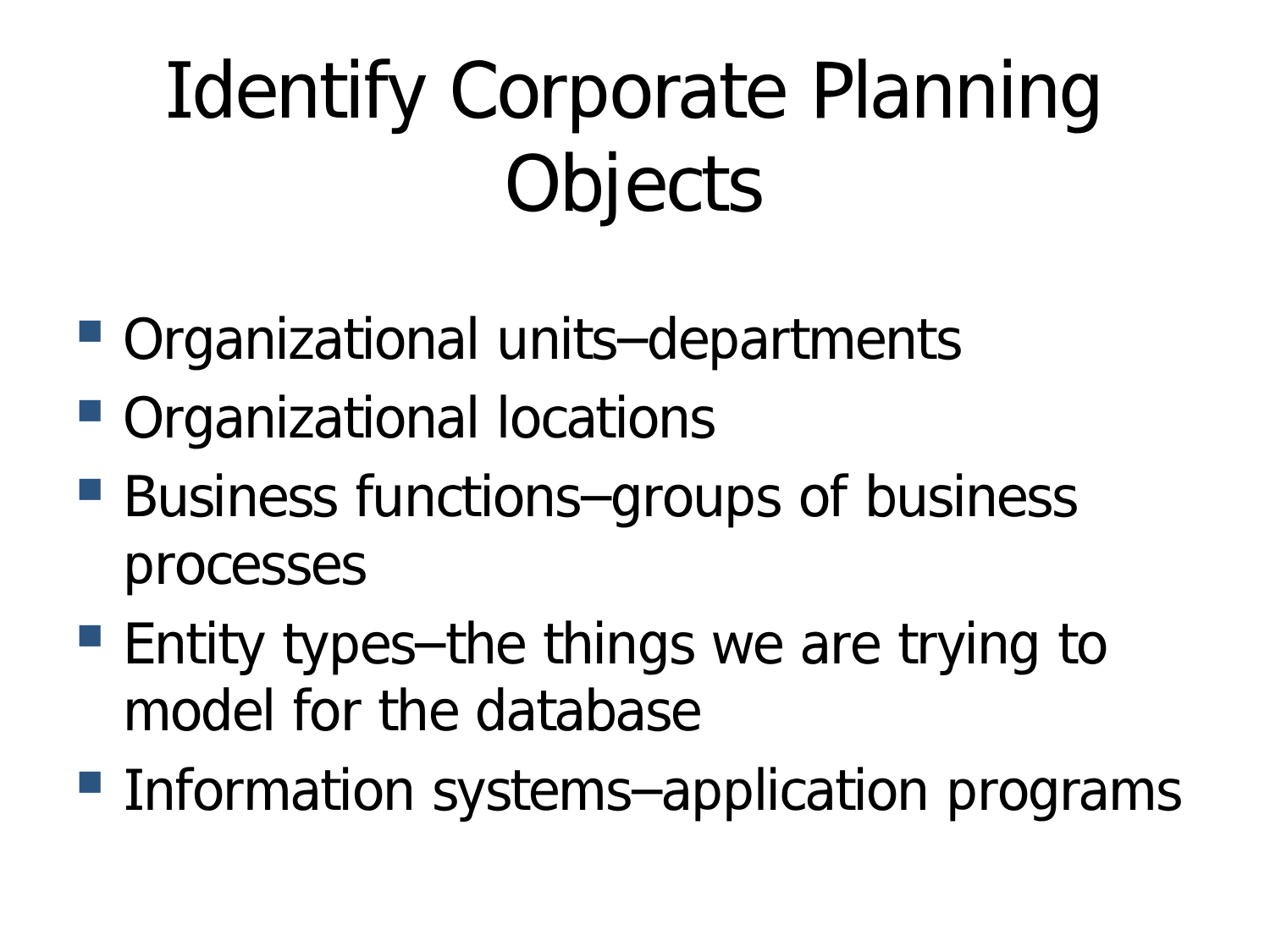

# Identify Corporate Planning Objects
Organizational units–departments
Organizational locations
Business functions–groups of business processes
Entity types–the things we are trying to model for the database
Information systems–application programs